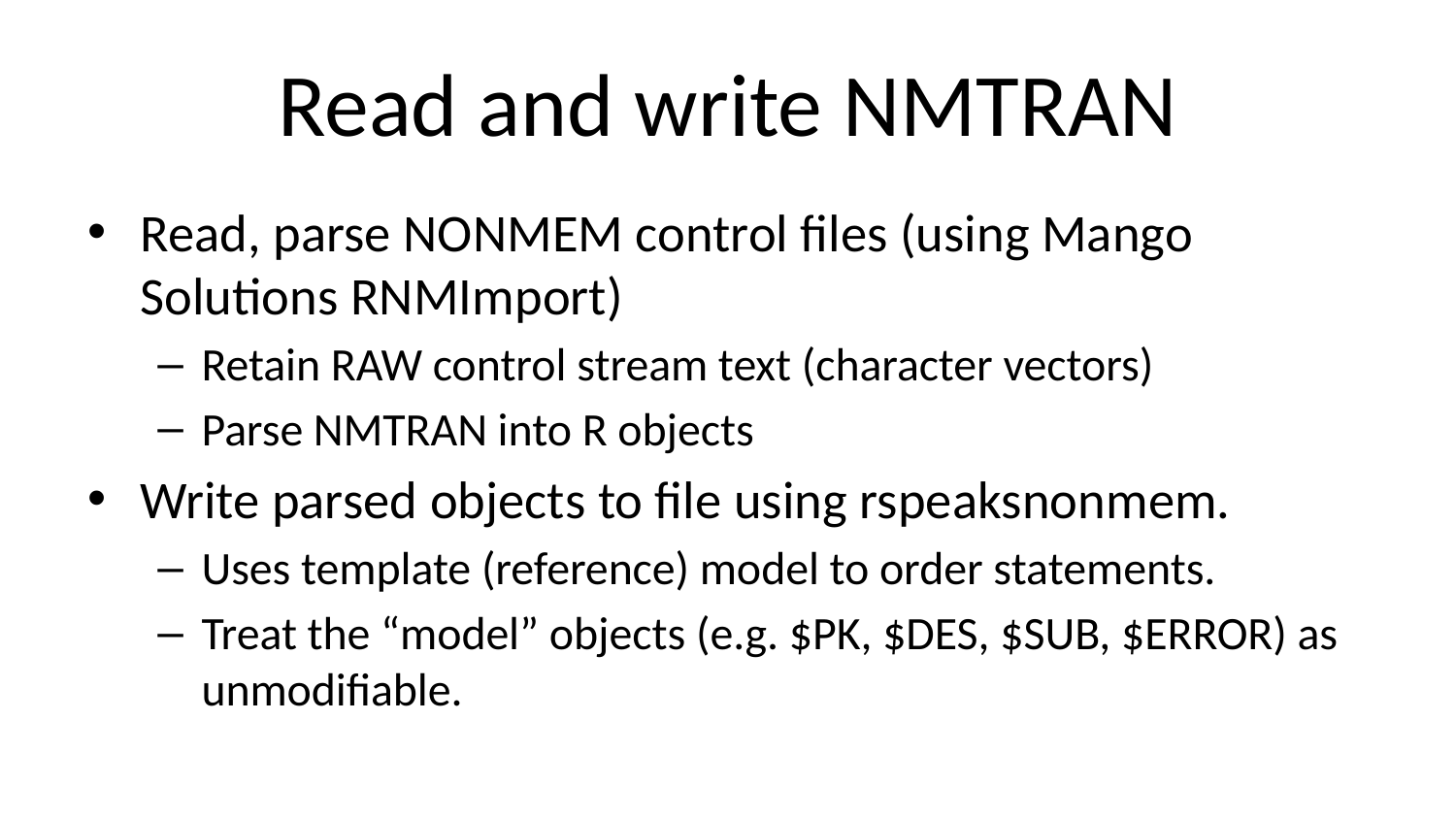

# Read and write NMTRAN
Read, parse NONMEM control files (using Mango Solutions RNMImport)
Retain RAW control stream text (character vectors)
Parse NMTRAN into R objects
Write parsed objects to file using rspeaksnonmem.
Uses template (reference) model to order statements.
Treat the “model” objects (e.g. $PK, $DES, $SUB, $ERROR) as unmodifiable.